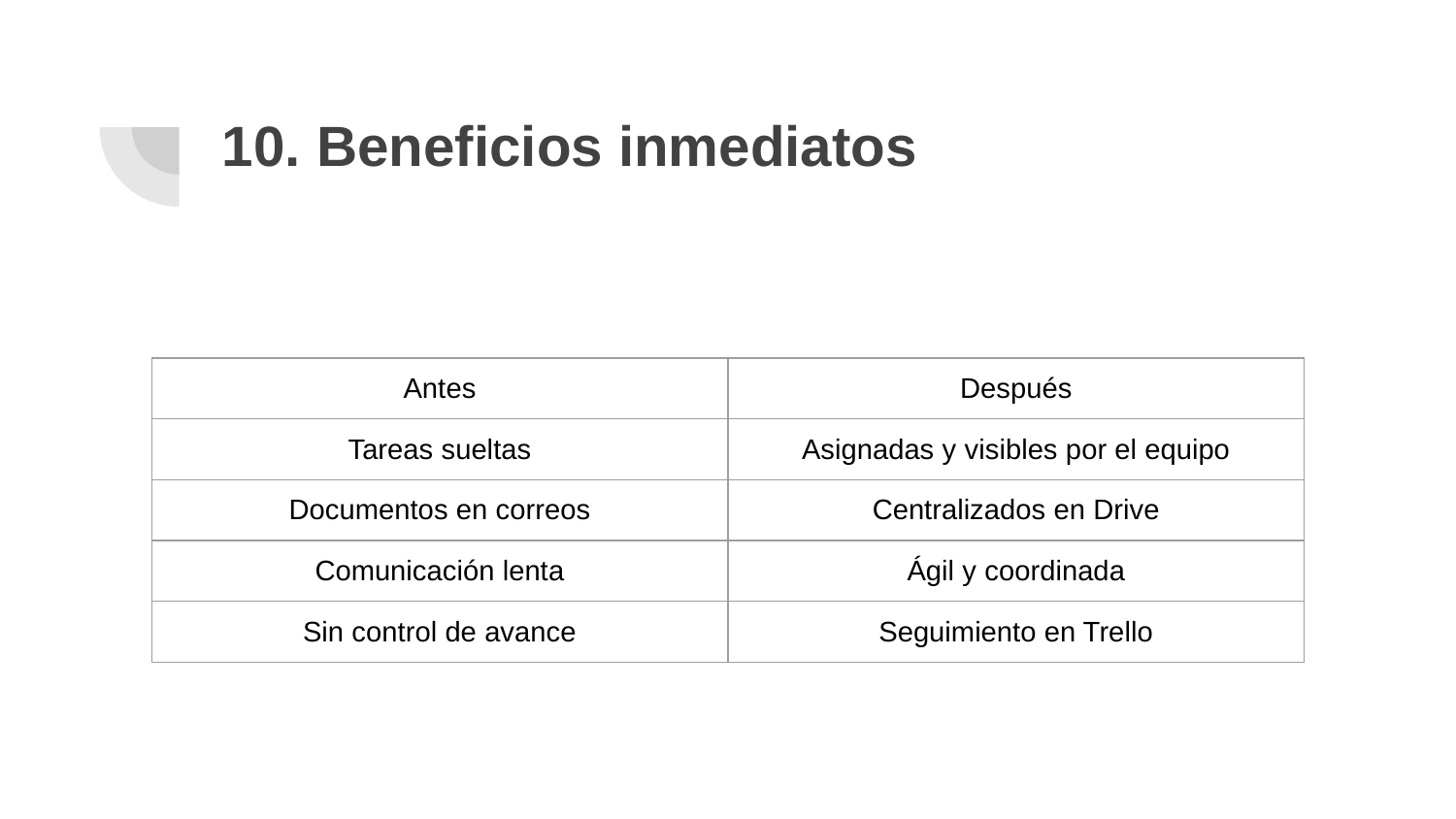

# 10. Beneficios inmediatos

| Antes | Después |
| --- | --- |
| Tareas sueltas | Asignadas y visibles por el equipo |
| Documentos en correos | Centralizados en Drive |
| Comunicación lenta | Ágil y coordinada |
| Sin control de avance | Seguimiento en Trello |